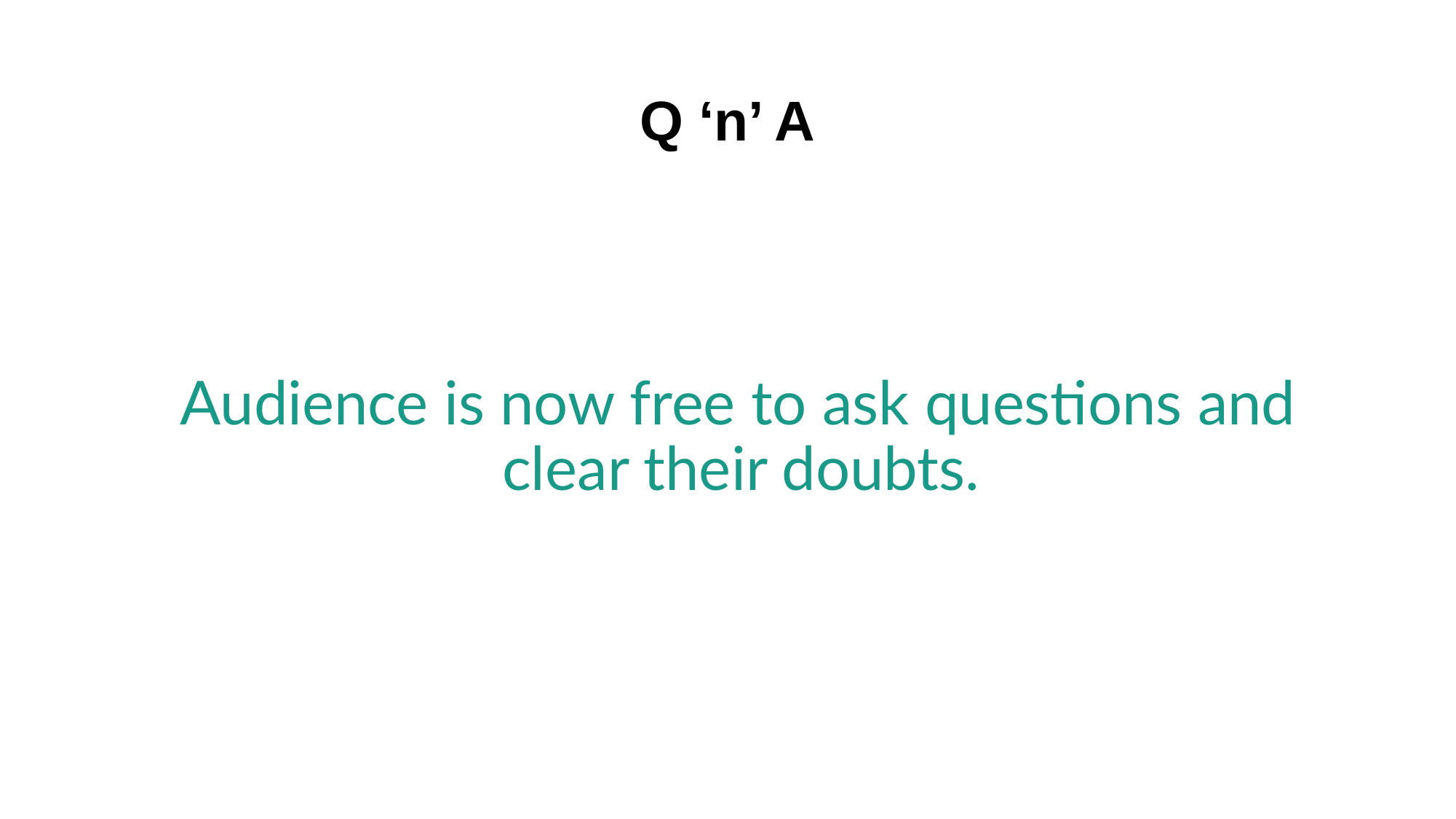

# Q ‘n’ A

Audience is now free to ask questions and clear their doubts.